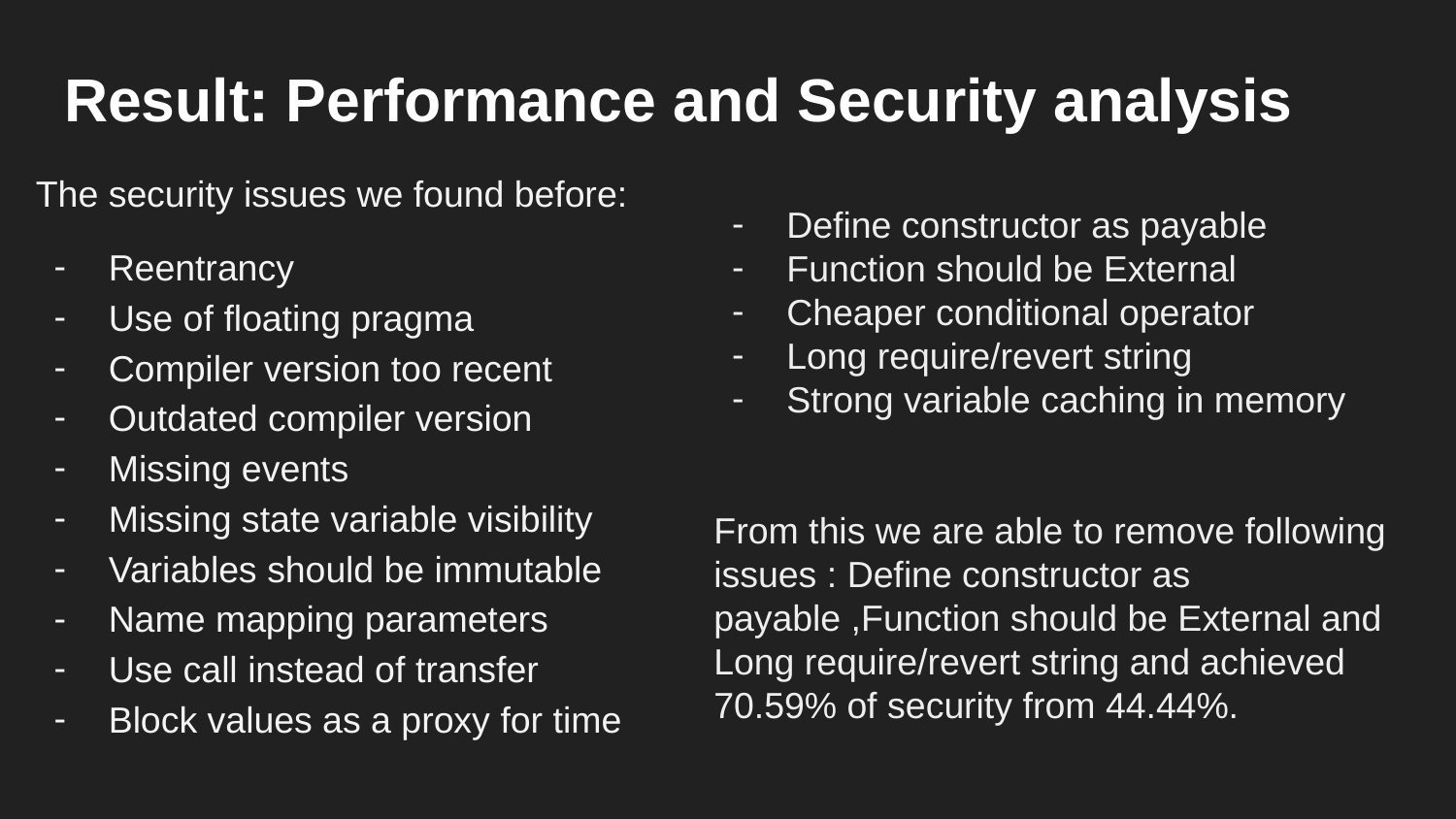

# Result: Performance and Security analysis
The security issues we found before:
Reentrancy
Use of floating pragma
Compiler version too recent
Outdated compiler version
Missing events
Missing state variable visibility
Variables should be immutable
Name mapping parameters
Use call instead of transfer
Block values as a proxy for time
Define constructor as payable
Function should be External
Cheaper conditional operator
Long require/revert string
Strong variable caching in memory

From this we are able to remove following issues : Define constructor as payable ,Function should be External and Long require/revert string and achieved 70.59% of security from 44.44%.